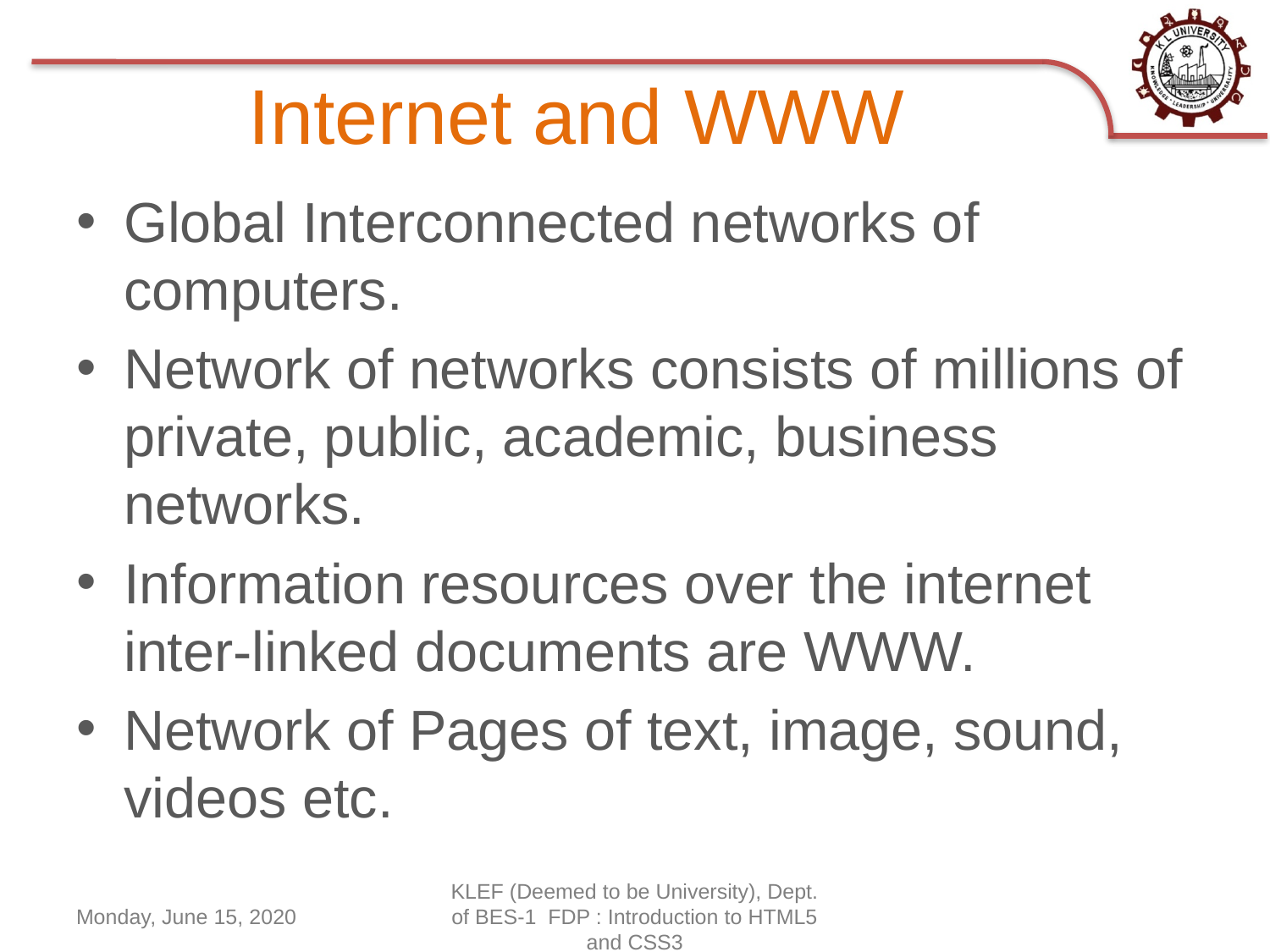

# Internet and WWW
Global Interconnected networks of computers.
Network of networks consists of millions of private, public, academic, business networks.
Information resources over the internet inter-linked documents are WWW.
Network of Pages of text, image, sound, videos etc.
Monday, June 15, 2020
KLEF (Deemed to be University), Dept. of BES-1  FDP : Introduction to HTML5 and CSS3